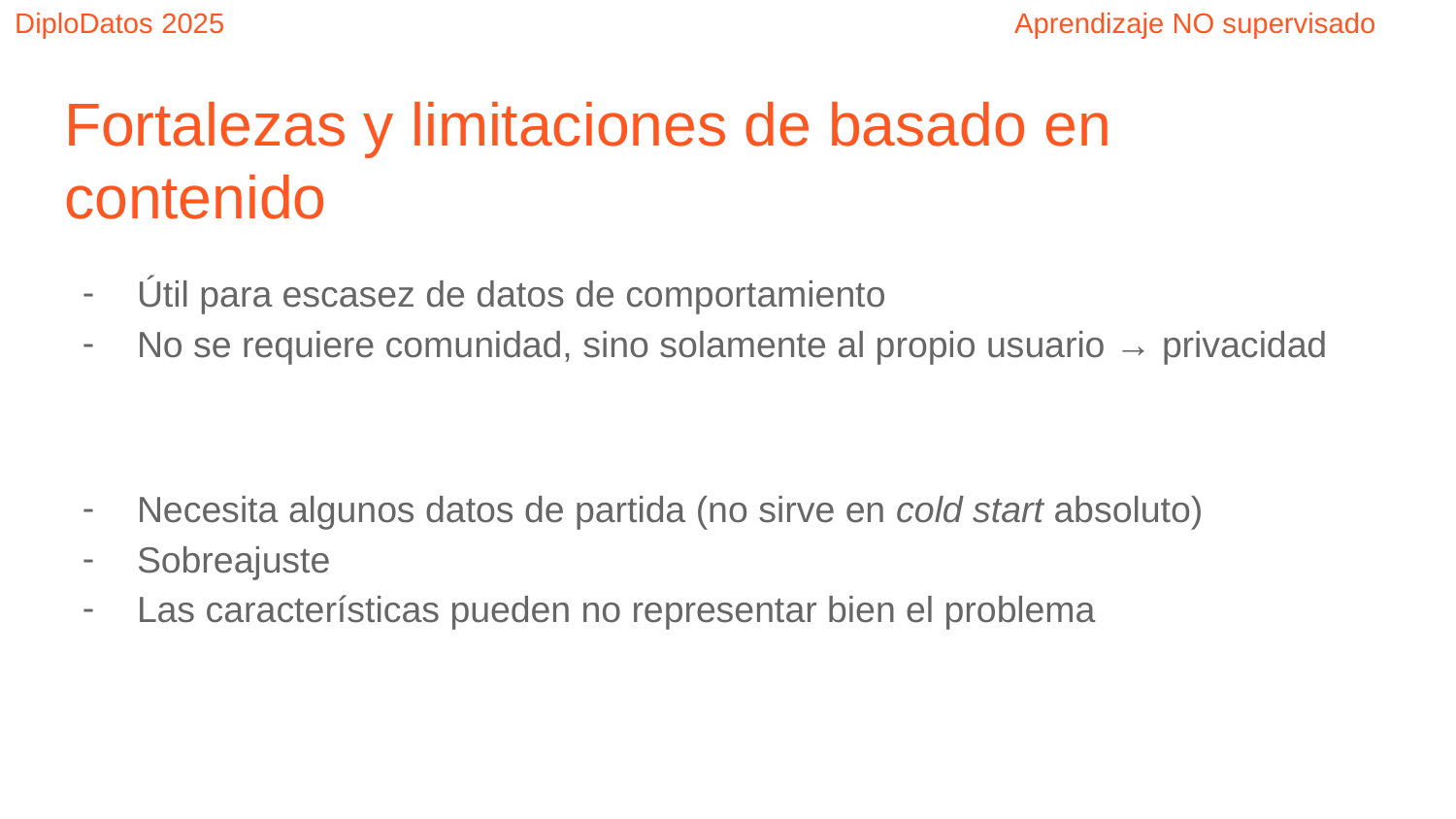

Fortalezas y limitaciones de basado en contenido

Útil para escasez de datos de comportamiento
No se requiere comunidad, sino solamente al propio usuario → privacidad

Necesita algunos datos de partida (no sirve en cold start absoluto)
Sobreajuste
Las características pueden no representar bien el problema